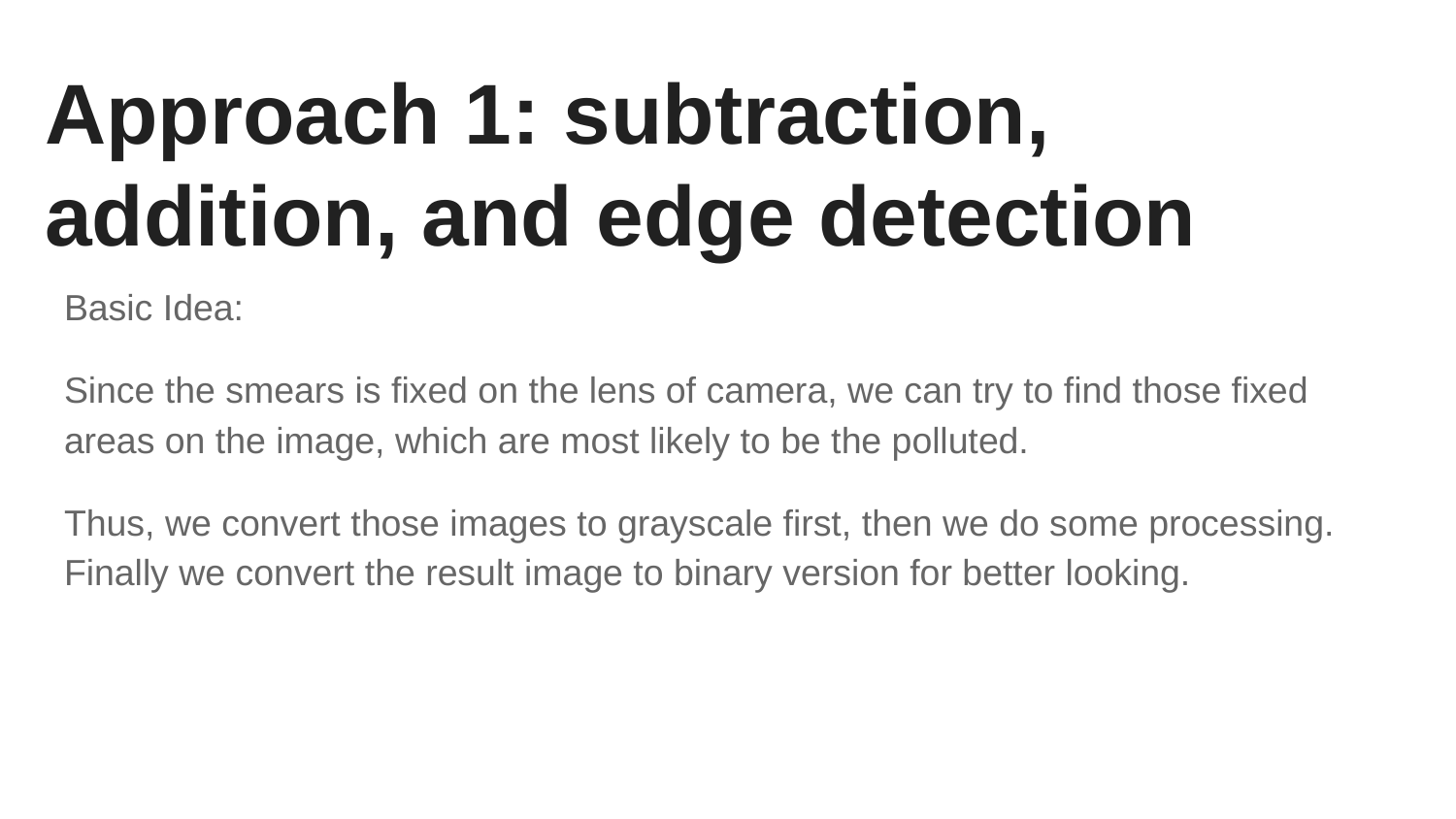

# Approach 1: subtraction, addition, and edge detection
Basic Idea:
Since the smears is fixed on the lens of camera, we can try to find those fixed areas on the image, which are most likely to be the polluted.
Thus, we convert those images to grayscale first, then we do some processing. Finally we convert the result image to binary version for better looking.